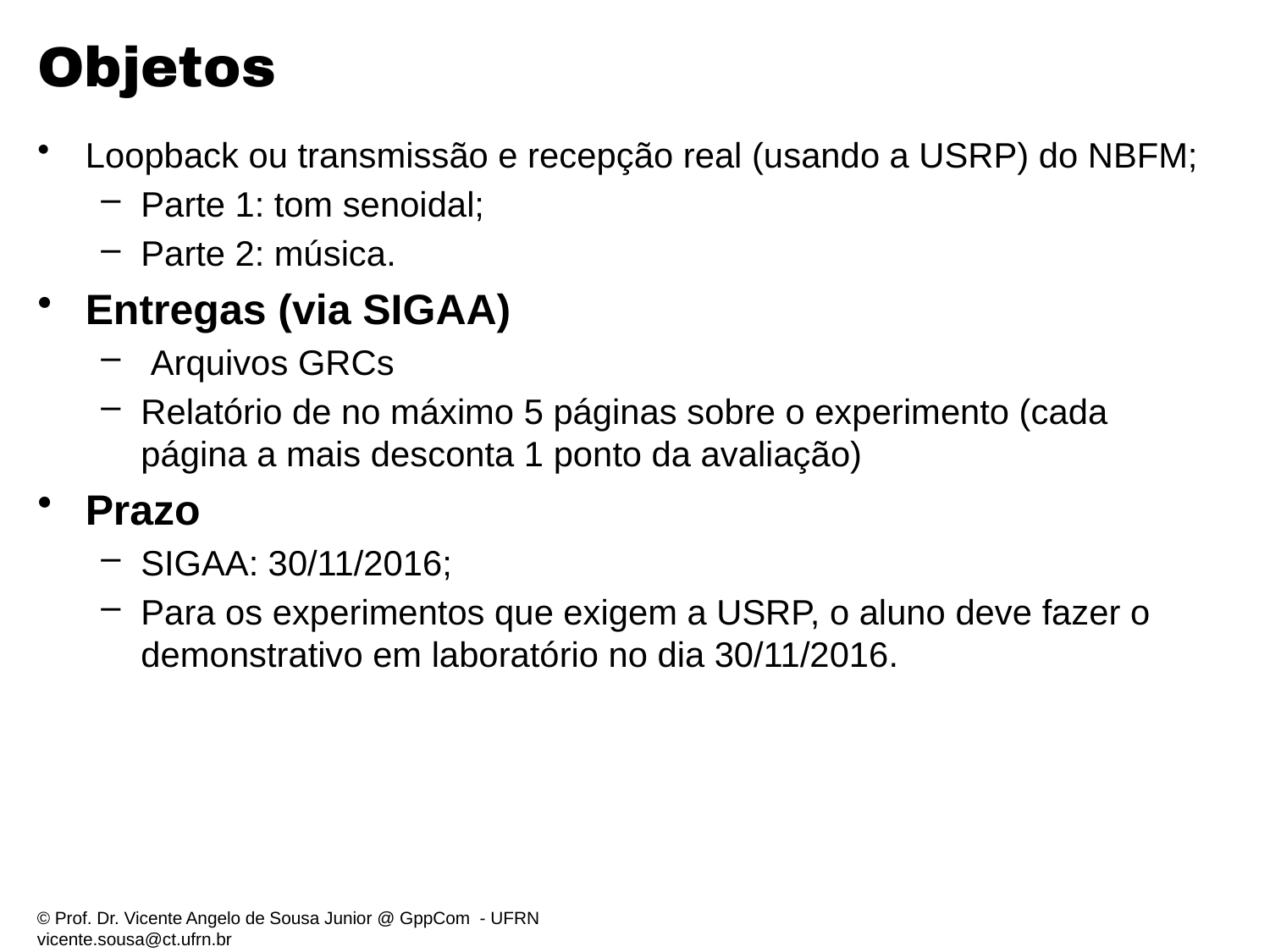

# Objetos
Loopback ou transmissão e recepção real (usando a USRP) do NBFM;
Parte 1: tom senoidal;
Parte 2: música.
Entregas (via SIGAA)
 Arquivos GRCs
Relatório de no máximo 5 páginas sobre o experimento (cada página a mais desconta 1 ponto da avaliação)
Prazo
SIGAA: 30/11/2016;
Para os experimentos que exigem a USRP, o aluno deve fazer o demonstrativo em laboratório no dia 30/11/2016.